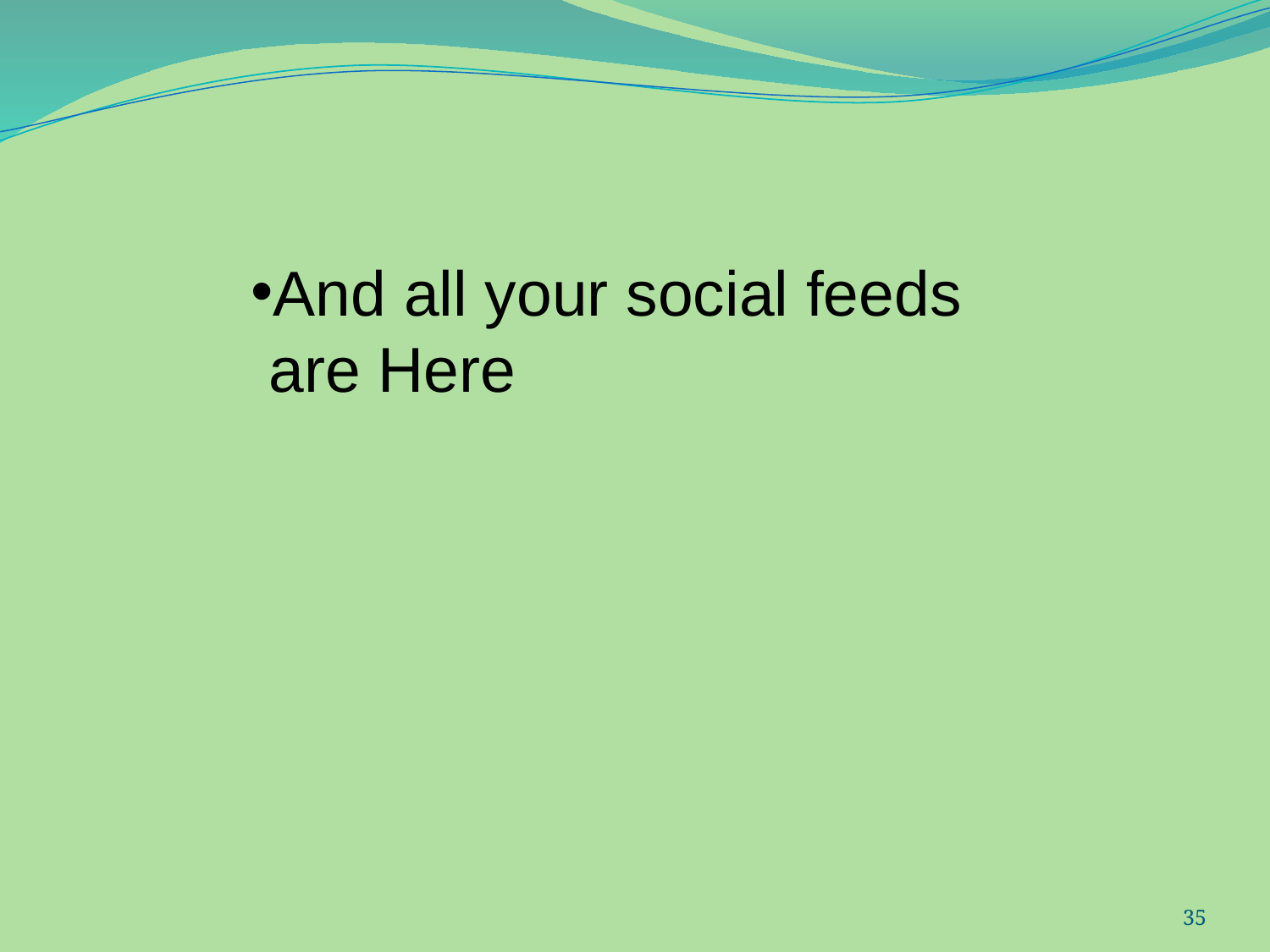

And all your social feeds
 are Here
35